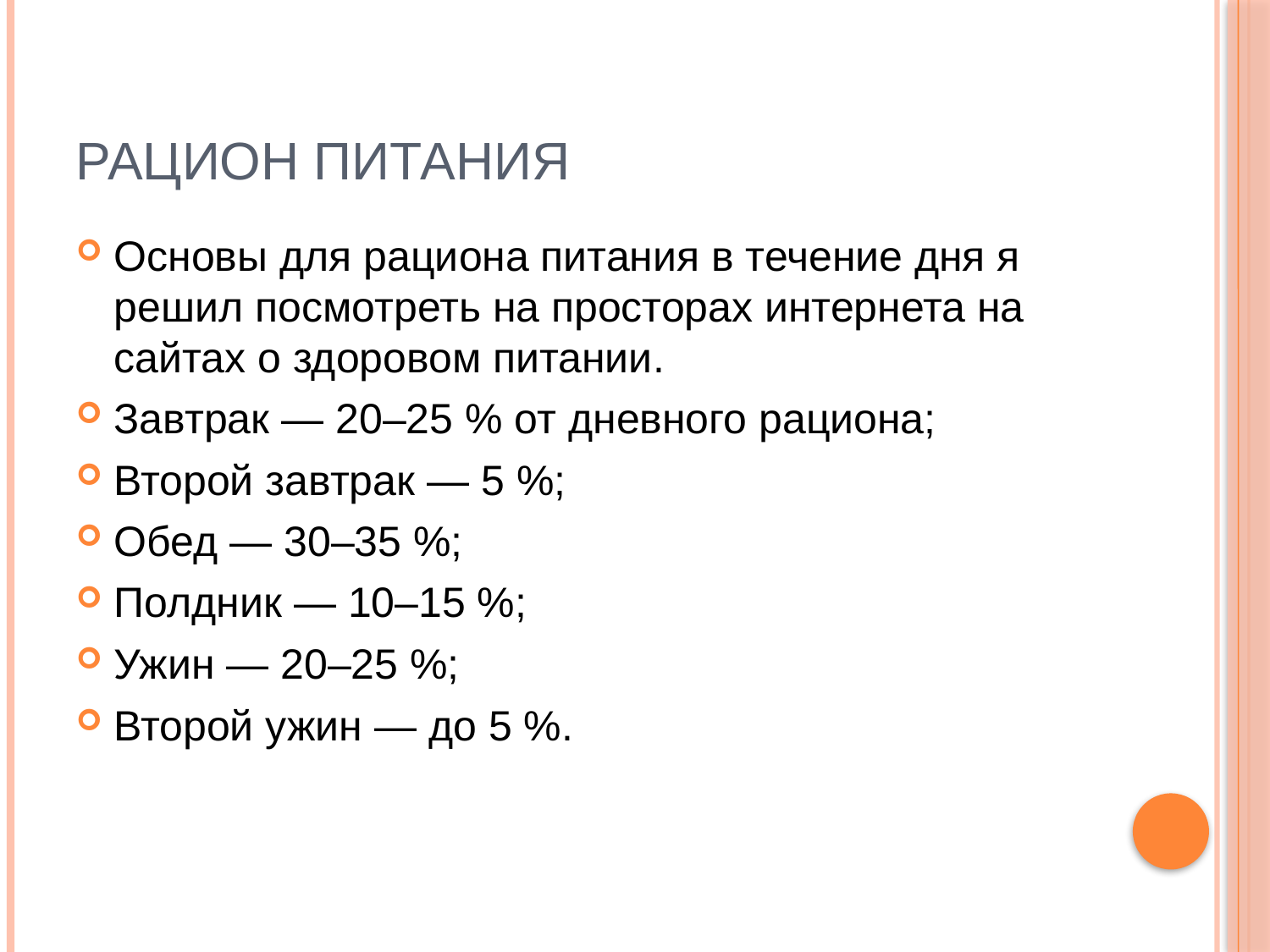

# Рацион питания
Основы для рациона питания в течение дня я решил посмотреть на просторах интернета на сайтах о здоровом питании.
Завтрак — 20–25 % от дневного рациона;
Второй завтрак — 5 %;
Обед — 30–35 %;
Полдник — 10–15 %;
Ужин — 20–25 %;
Второй ужин — до 5 %.